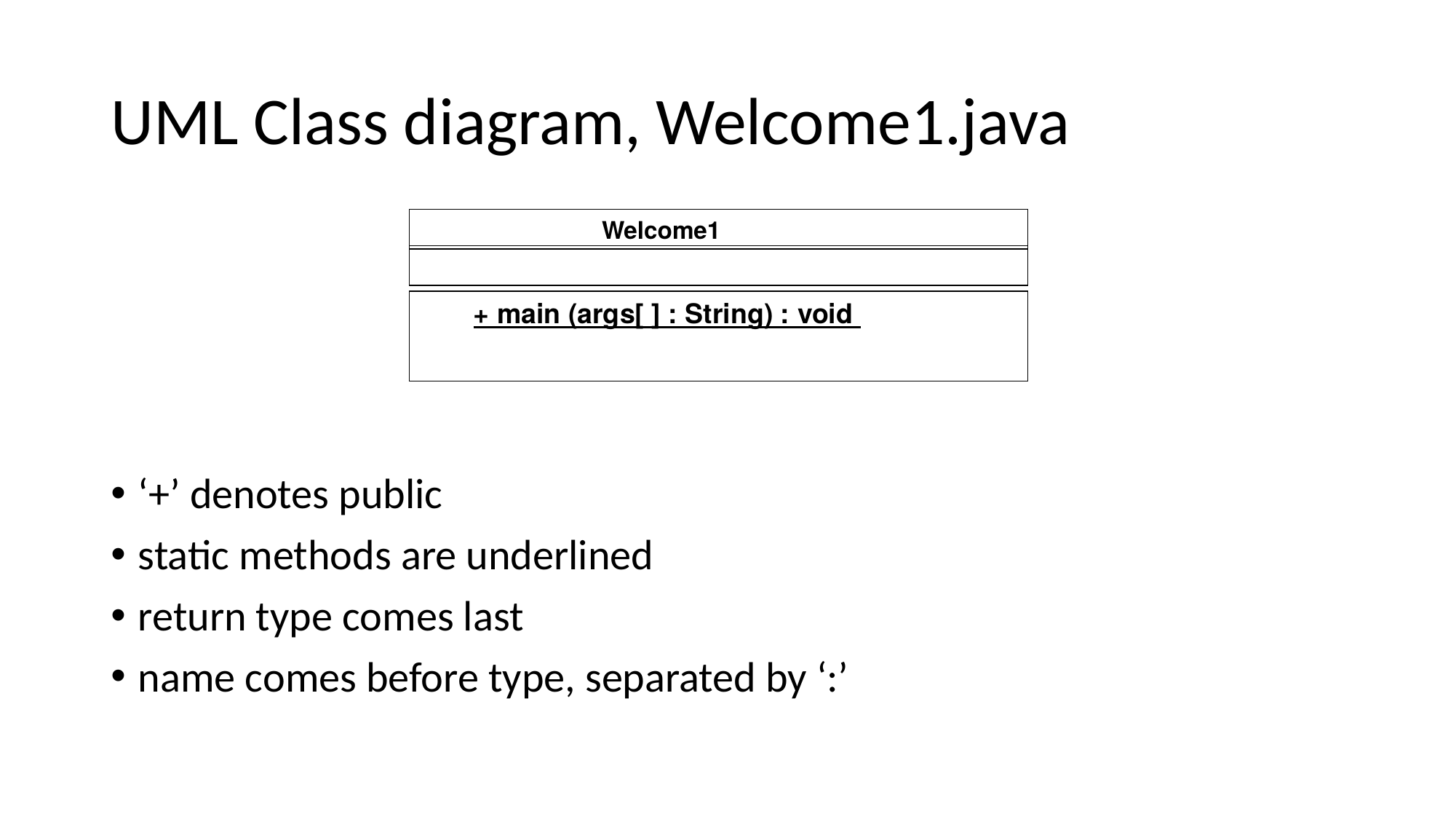

# UML Class diagram, Welcome1.java
                           Welcome1

‘+’ denotes public
static methods are underlined
return type comes last
name comes before type, separated by ‘:’

       + main (args[ ] : String) : void